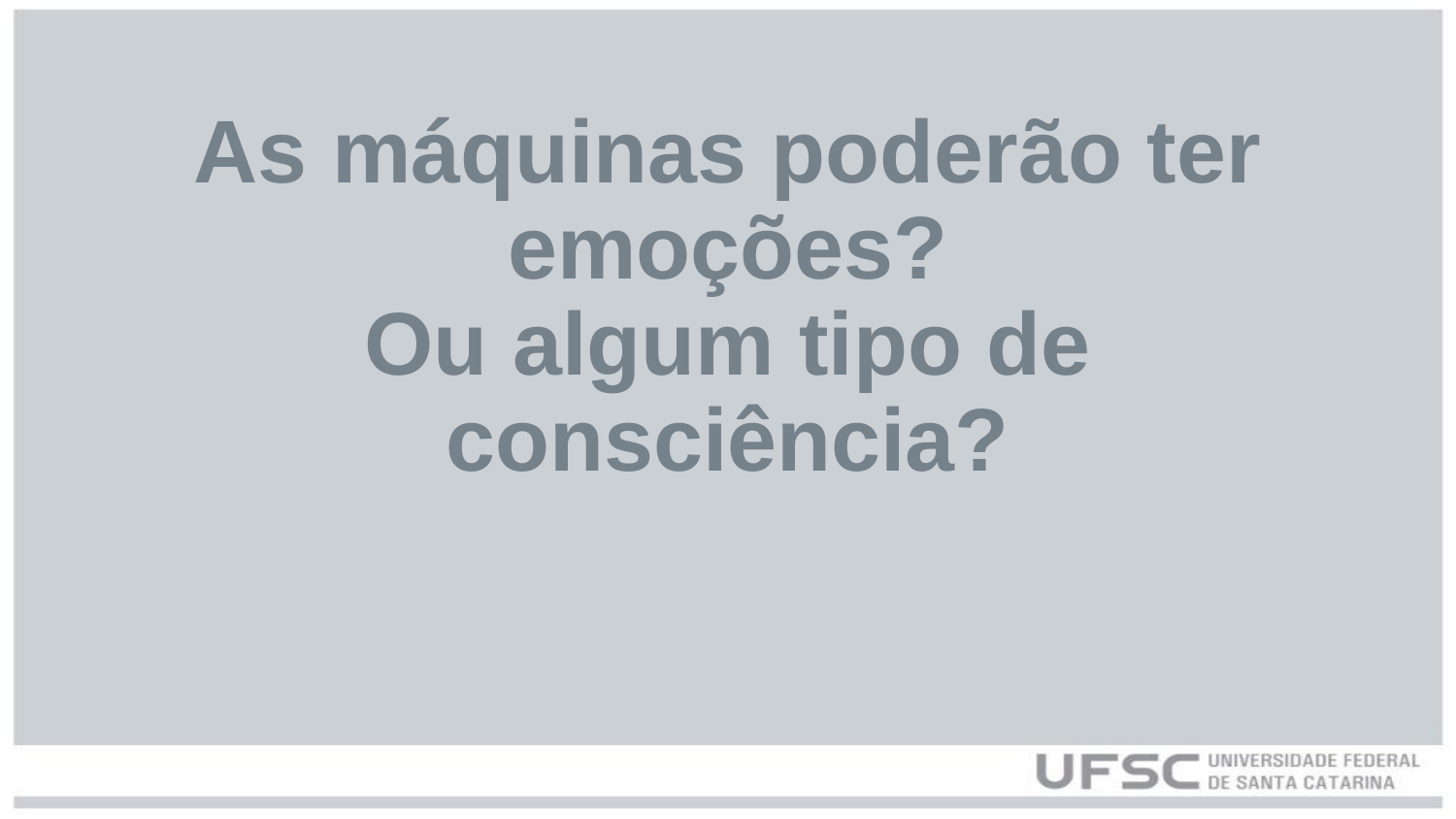

# As máquinas poderão ter emoções? Ou algum tipo de consciência?